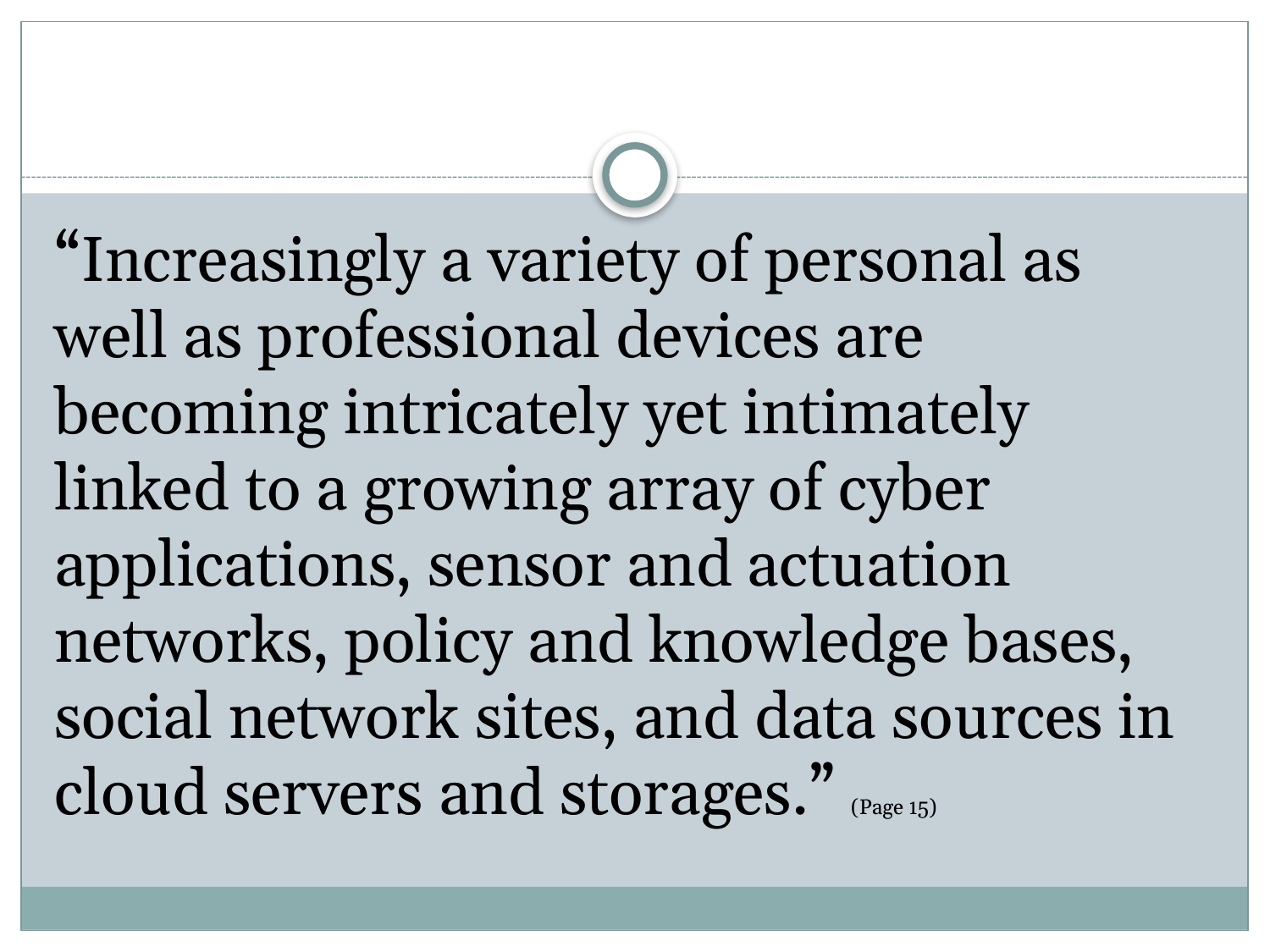

“Increasingly a variety of personal as well as professional devices are becoming intricately yet intimately linked to a growing array of cyber applications, sensor and actuation networks, policy and knowledge bases, social network sites, and data sources in cloud servers and storages.” (Page 15)